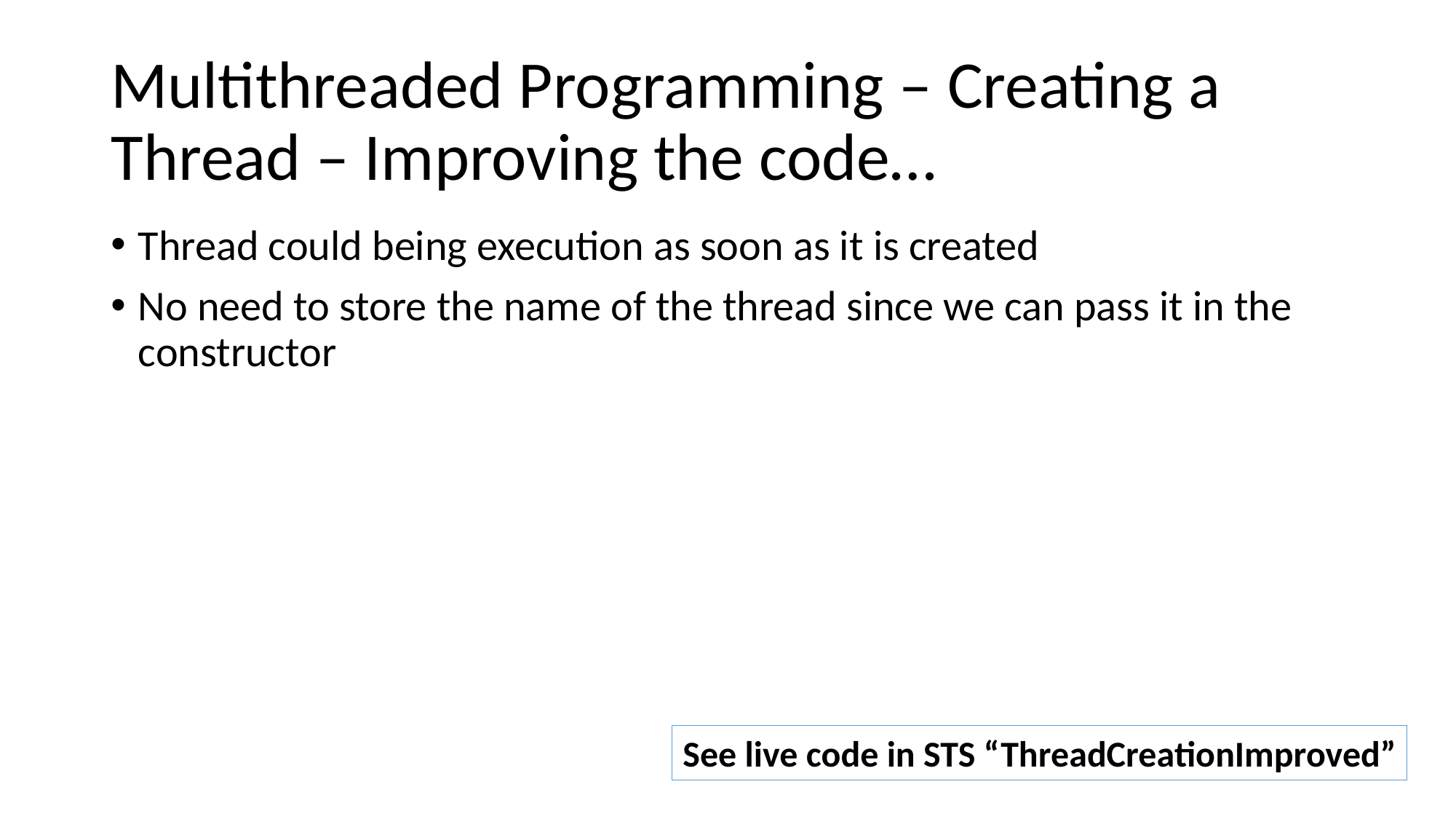

# Multithreaded Programming – Creating a Thread – Improving the code…
Thread could being execution as soon as it is created
No need to store the name of the thread since we can pass it in the constructor

See live code in STS “ThreadCreationImproved”